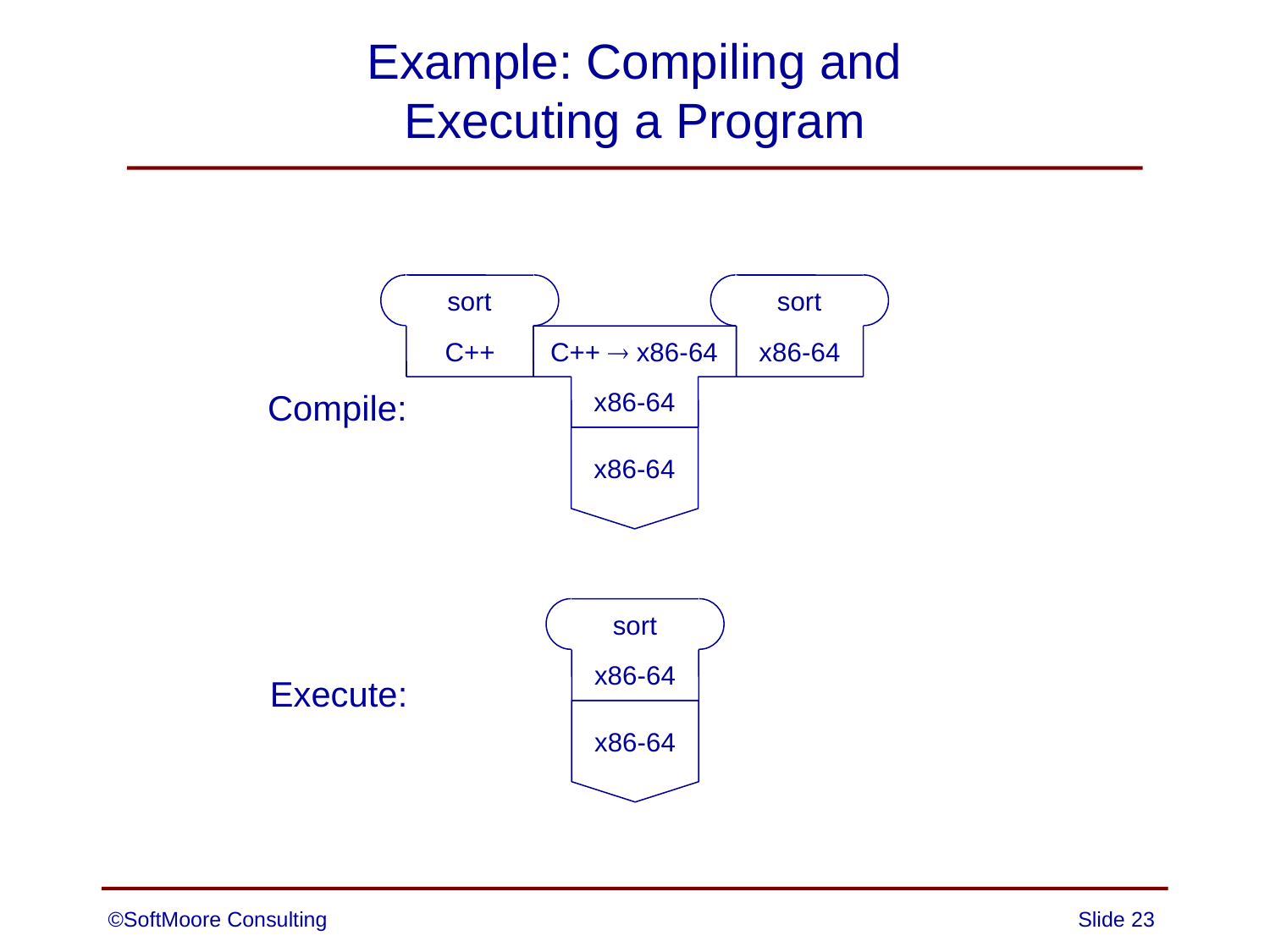

# Example: Compiling and Executing a Program

sort
C++

sort
x86-64

C++ → x86-64
x86-64
Compile:
x86-64

sort
x86-64
Execute:
x86-64
©SoftMoore Consulting
Slide 23